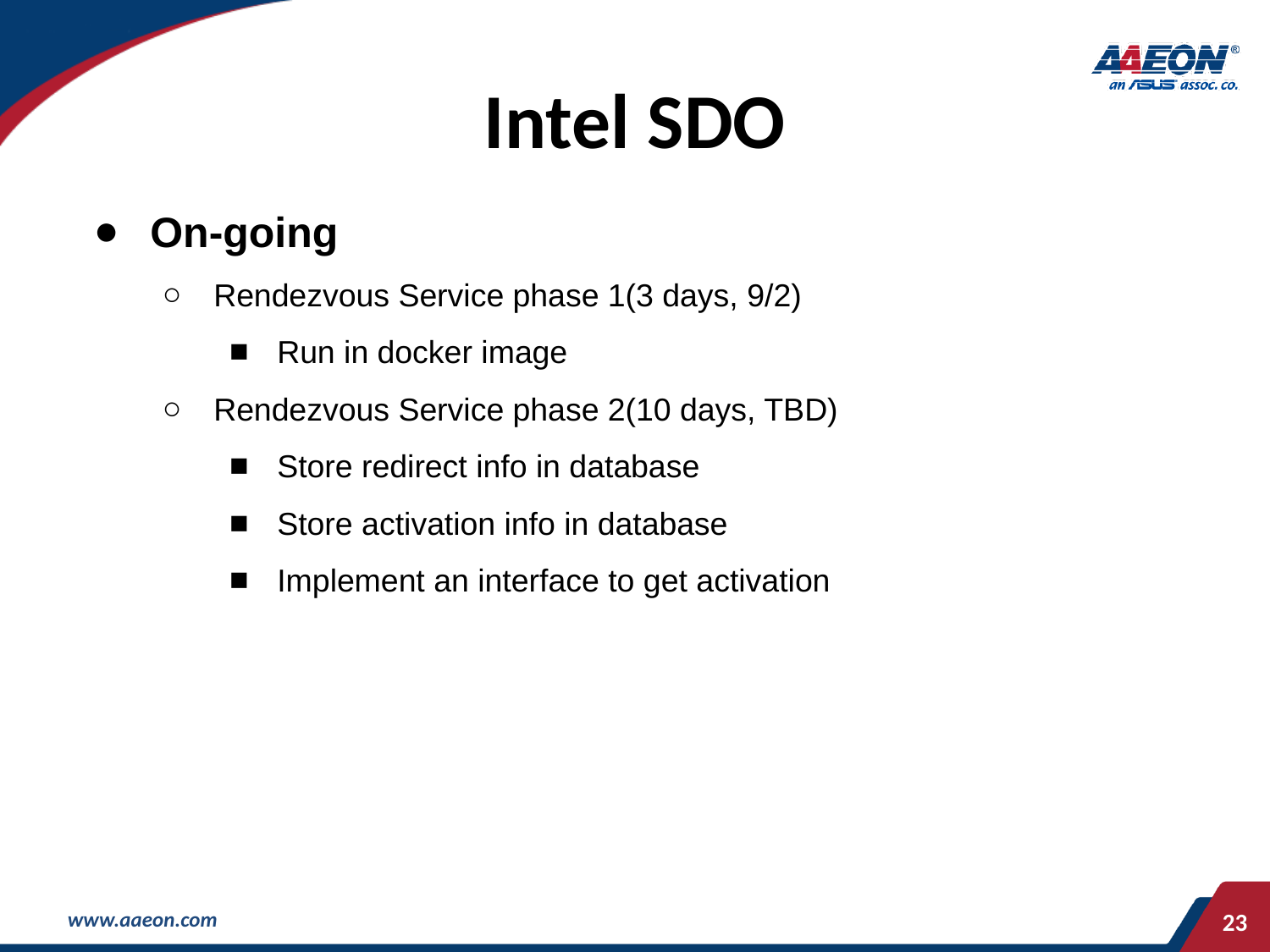

# Intel SDO
On-going
Rendezvous Service phase 1(3 days, 9/2)
Run in docker image
Rendezvous Service phase 2(10 days, TBD)
Store redirect info in database
Store activation info in database
Implement an interface to get activation

23